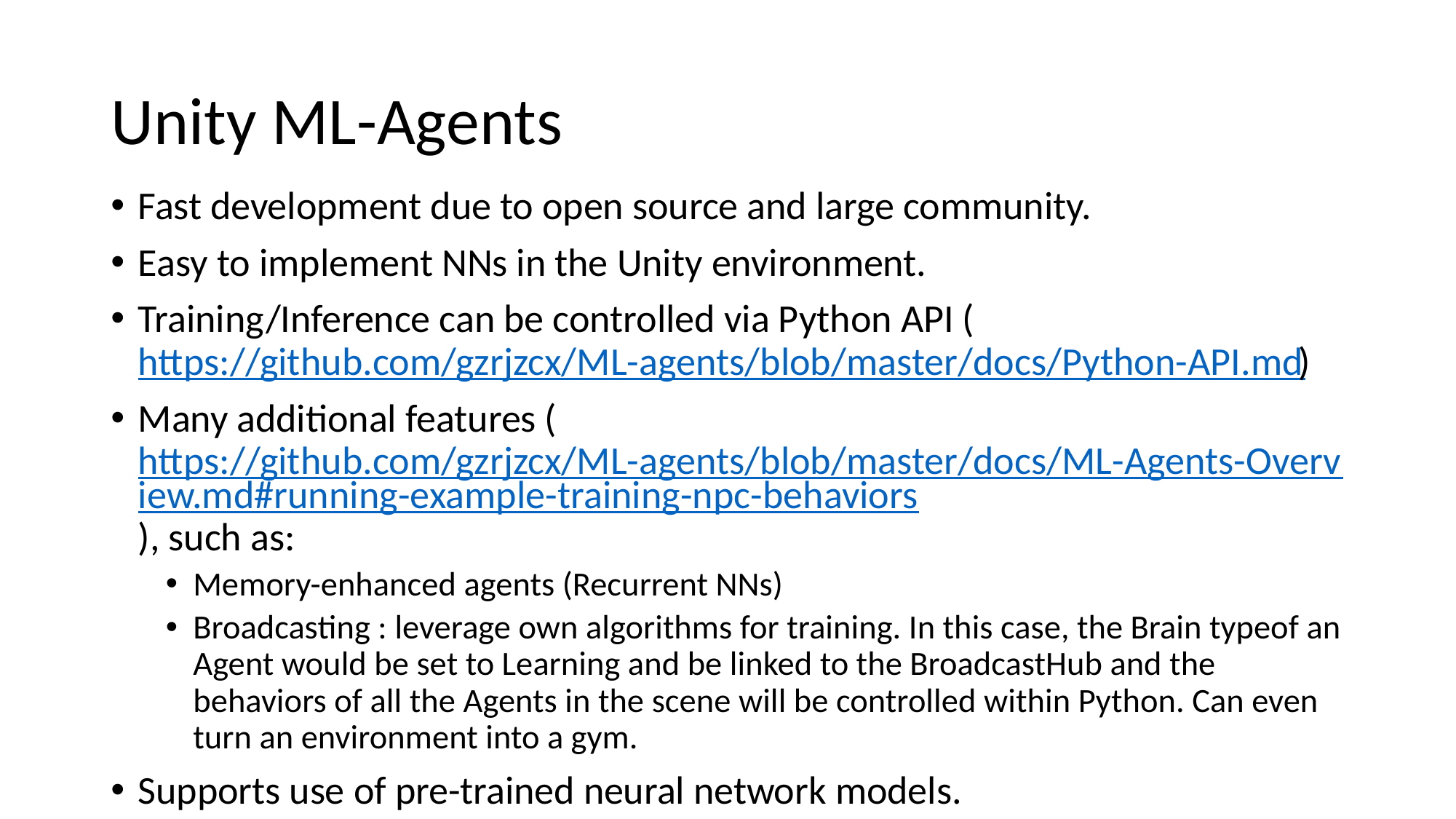

# Unity ML-Agents
Fast development due to open source and large community.
Easy to implement NNs in the Unity environment.
Training/Inference can be controlled via Python API (https://github.com/gzrjzcx/ML-agents/blob/master/docs/Python-API.md)
Many additional features (https://github.com/gzrjzcx/ML-agents/blob/master/docs/ML-Agents-Overview.md#running-example-training-npc-behaviors), such as:
Memory-enhanced agents (Recurrent NNs)
Broadcasting : leverage own algorithms for training. In this case, the Brain typeof an Agent would be set to Learning and be linked to the BroadcastHub and the behaviors of all the Agents in the scene will be controlled within Python. Can even turn an environment into a gym.
Supports use of pre-trained neural network models.